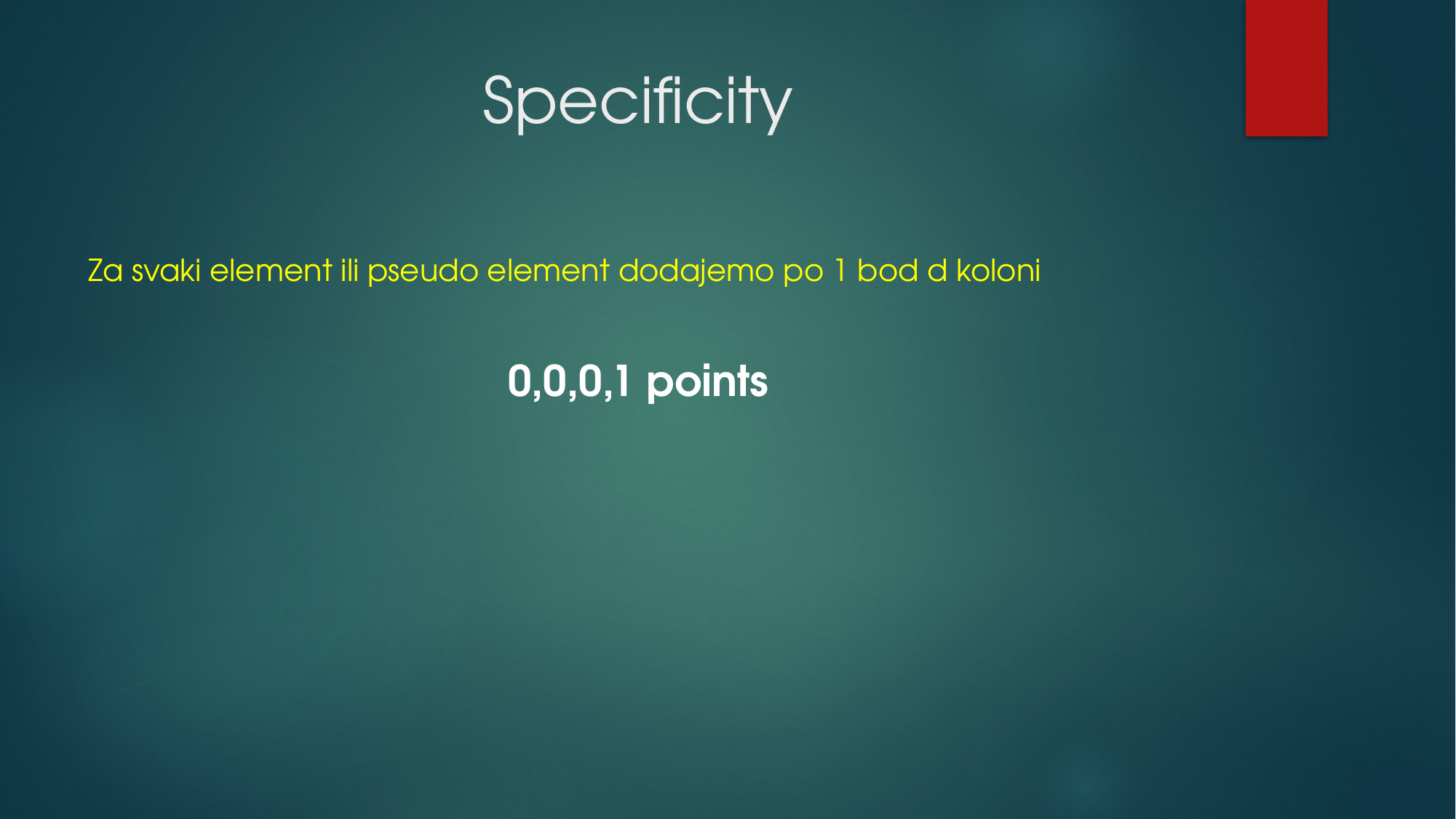

# Specificity
Za svaki element ili pseudo element dodajemo po 1 bod d koloni

0,0,0,1 points